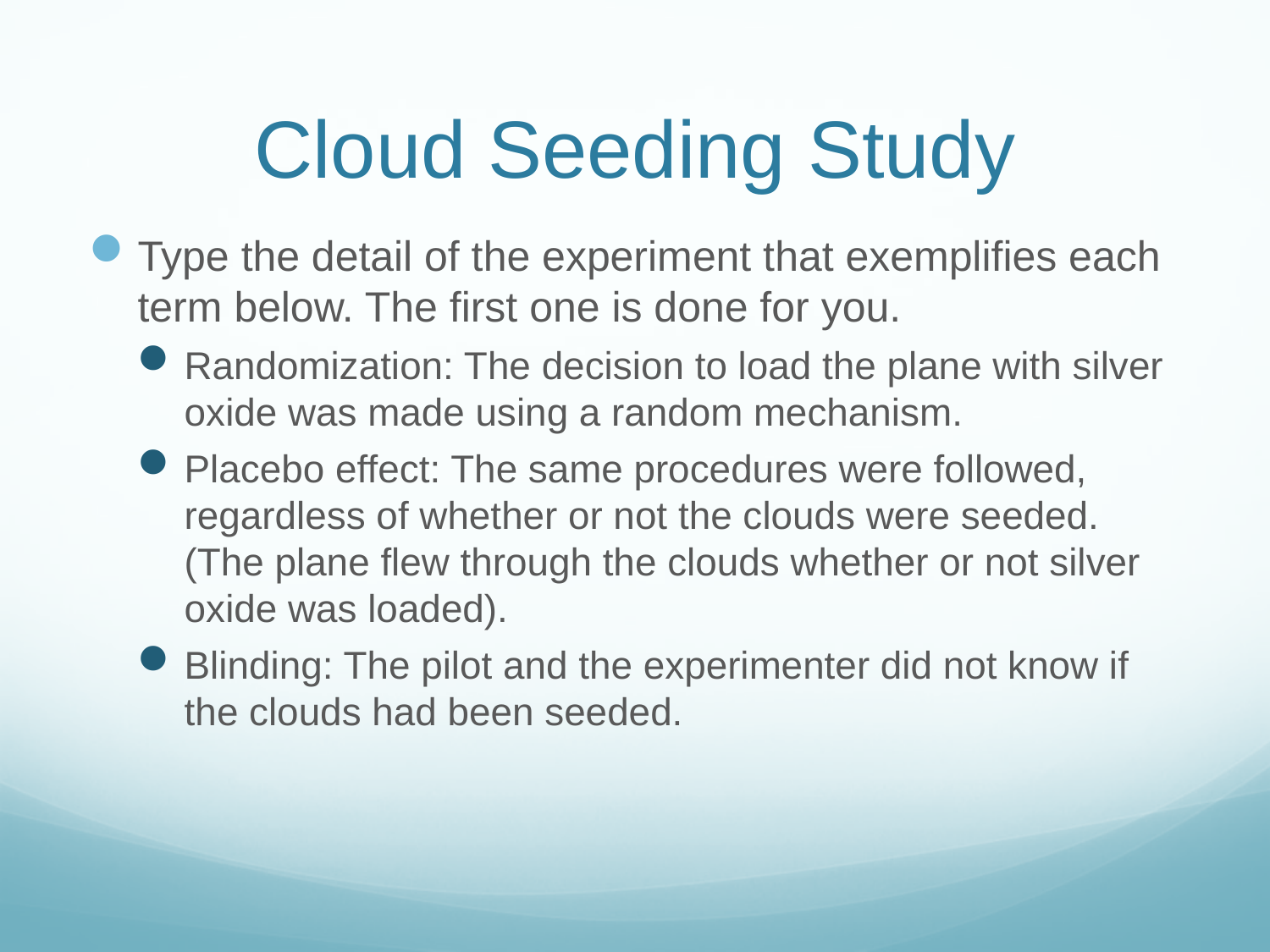

# Cloud Seeding Study
Type the detail of the experiment that exemplifies each term below. The first one is done for you.
Randomization: The decision to load the plane with silver oxide was made using a random mechanism.
Placebo effect: The same procedures were followed, regardless of whether or not the clouds were seeded. (The plane flew through the clouds whether or not silver oxide was loaded).
Blinding: The pilot and the experimenter did not know if the clouds had been seeded.